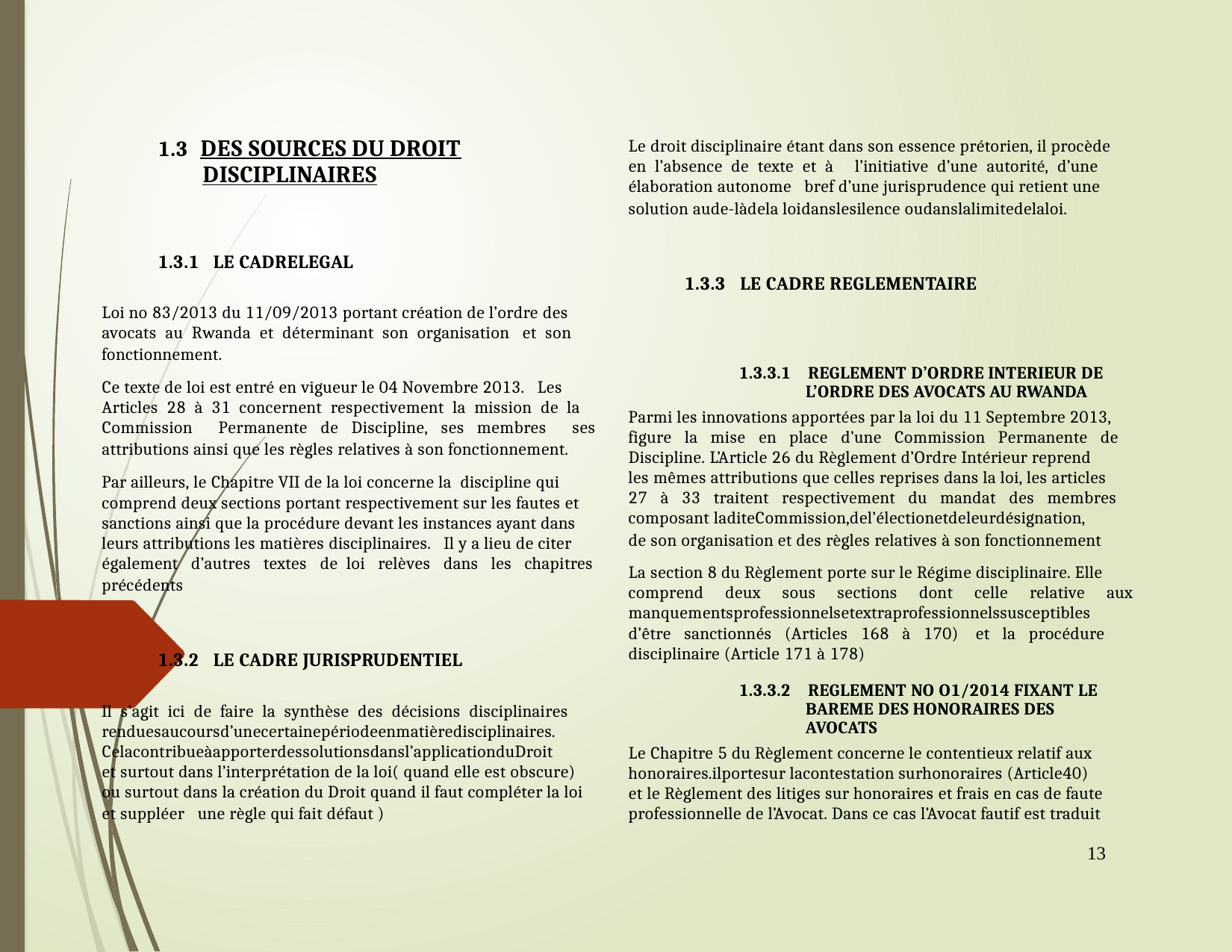

1.3  DES SOURCES DU DROIT
		DISCIPLINAIRES

	1.3.1   LE CADRELEGAL

Loi no 83/2013 du 11/09/2013 portant création de l’ordre des
avocats  au  Rwanda  et  déterminant  son  organisation   et  son
fonctionnement.
Ce texte de loi est entré en vigueur le 04 Novembre 2013.   Les
Articles  28  à  31  concernent  respectivement  la  mission  de  la
Commission      Permanente   de   Discipline,   ses   membres      ses
attributions ainsi que les règles relatives à son fonctionnement.
Par ailleurs, le Chapitre VII de la loi concerne la  discipline qui
comprend deux sections portant respectivement sur les fautes et
sanctions ainsi que la procédure devant les instances ayant dans
leurs attributions les matières disciplinaires.   Il y a lieu de citer
également   d’autres   textes   de  loi   relèves   dans   les   chapitres
précédents

	1.3.2   LE CADRE JURISPRUDENTIEL

Il  s’agit  ici  de  faire  la  synthèse  des  décisions  disciplinaires
renduesaucoursd’unecertainepériodeenmatièredisciplinaires.
Celacontribueàapporterdessolutionsdansl’applicationduDroit
et surtout dans l’interprétation de la loi( quand elle est obscure)
ou surtout dans la création du Droit quand il faut compléter la loi
et suppléer   une règle qui fait défaut )
Le droit disciplinaire étant dans son essence prétorien, il procède
en  l’absence  de  texte  et  à     l’initiative  d’une  autorité,  d’une
élaboration autonome   bref d’une jurisprudence qui retient une
solution aude-làdela loidanslesilence oudanslalimitedelaloi.

	1.3.3   LE CADRE REGLEMENTAIRE

		1.3.3.1    REGLEMENT D’ORDRE INTERIEUR DE
			L’ORDRE DES AVOCATS AU RWANDA
Parmi les innovations apportées par la loi du 11 Septembre 2013,
figure   la   mise   en   place   d’une   Commission   Permanente   de
Discipline. L’Article 26 du Règlement d’Ordre Intérieur reprend
les mêmes attributions que celles reprises dans la loi, les articles
27   à   33   traitent   respectivement   du   mandat   des   membres
composant laditeCommission,del’électionetdeleurdésignation,
de son organisation et des règles relatives à son fonctionnement
La section 8 du Règlement porte sur le Régime disciplinaire. Elle
comprend     deux     sous     sections     dont     celle     relative     aux
manquementsprofessionnelsetextraprofessionnelssusceptibles
d’être   sanctionnés   (Articles   168   à   170)    et   la   procédure
disciplinaire (Article 171 à 178)

		1.3.3.2    REGLEMENT NO O1/2014 FIXANT LE
			BAREME DES HONORAIRES DES
			AVOCATS
Le Chapitre 5 du Règlement concerne le contentieux relatif aux
honoraires.ilportesur lacontestation surhonoraires (Article40)
et le Règlement des litiges sur honoraires et frais en cas de faute
professionnelle de l’Avocat. Dans ce cas l’Avocat fautif est traduit

				13